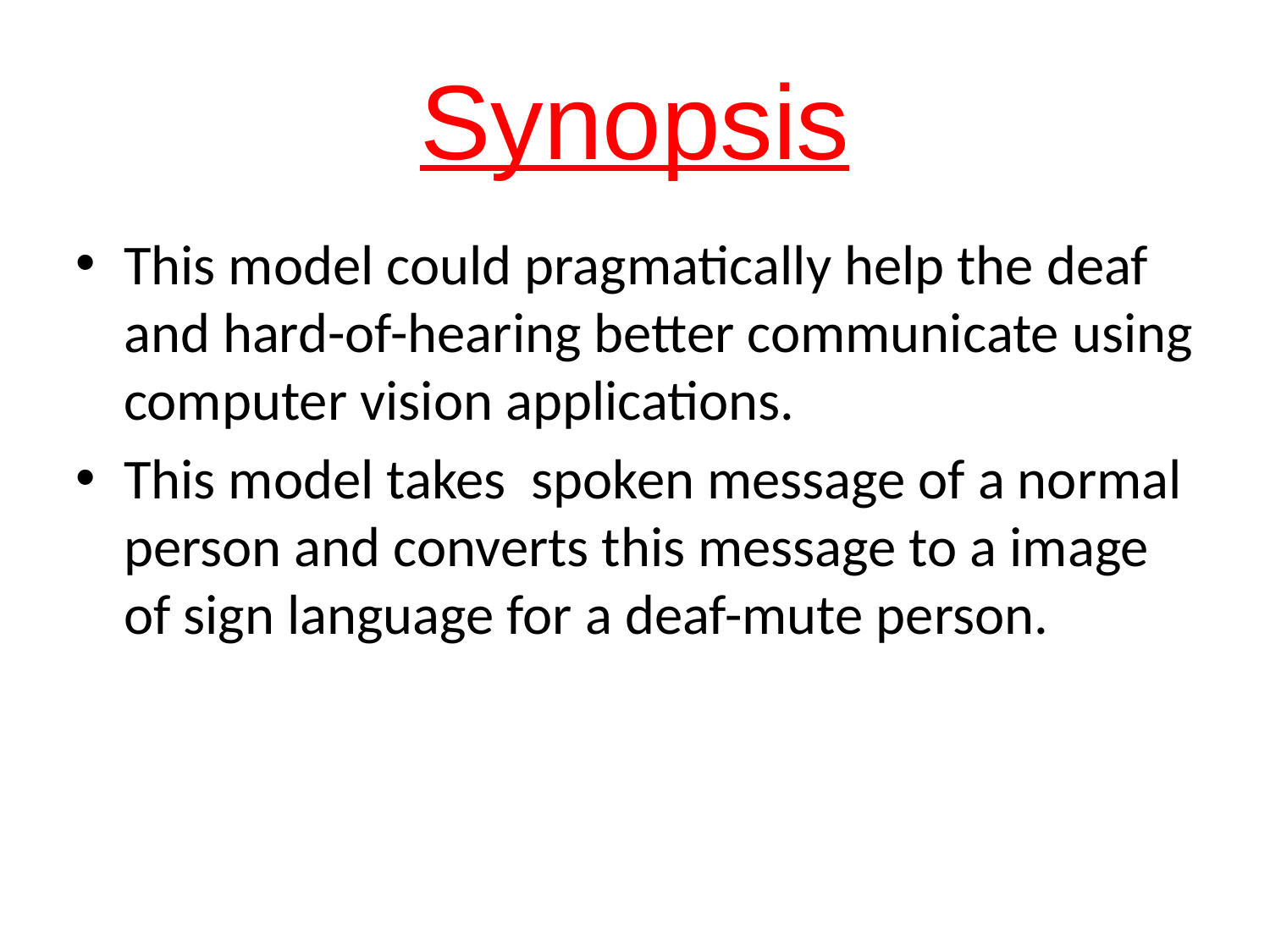

Synopsis
This model could pragmatically help the deaf and hard-of-hearing better communicate using computer vision applications.
This model takes  spoken message of a normal person and converts this message to a image of sign language for a deaf-mute person.